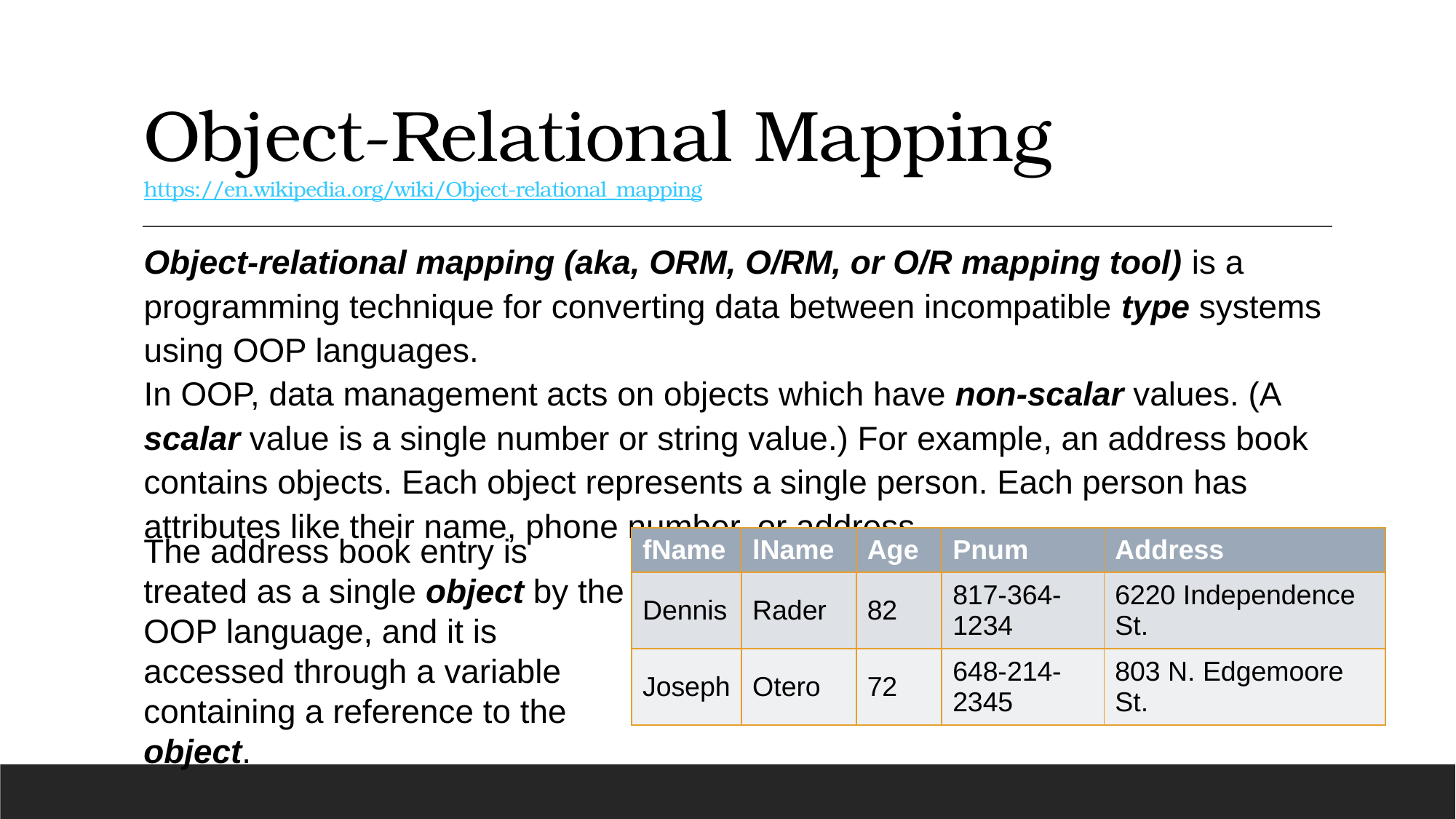

# Object-Relational Mapping https://en.wikipedia.org/wiki/Object-relational_mapping
Object-relational mapping (aka, ORM, O/RM, or O/R mapping tool) is a programming technique for converting data between incompatible type systems using OOP languages.
In OOP, data management acts on objects which have non-scalar values. (A scalar value is a single number or string value.) For example, an address book contains objects. Each object represents a single person. Each person has attributes like their name, phone number, or address.
| fName | lName | Age | Pnum | Address |
| --- | --- | --- | --- | --- |
| Dennis | Rader | 82 | 817-364-1234 | 6220 Independence St. |
| Joseph | Otero | 72 | 648-214-2345 | 803 N. Edgemoore St. |
The address book entry is treated as a single object by the OOP language, and it is accessed through a variable containing a reference to the object.